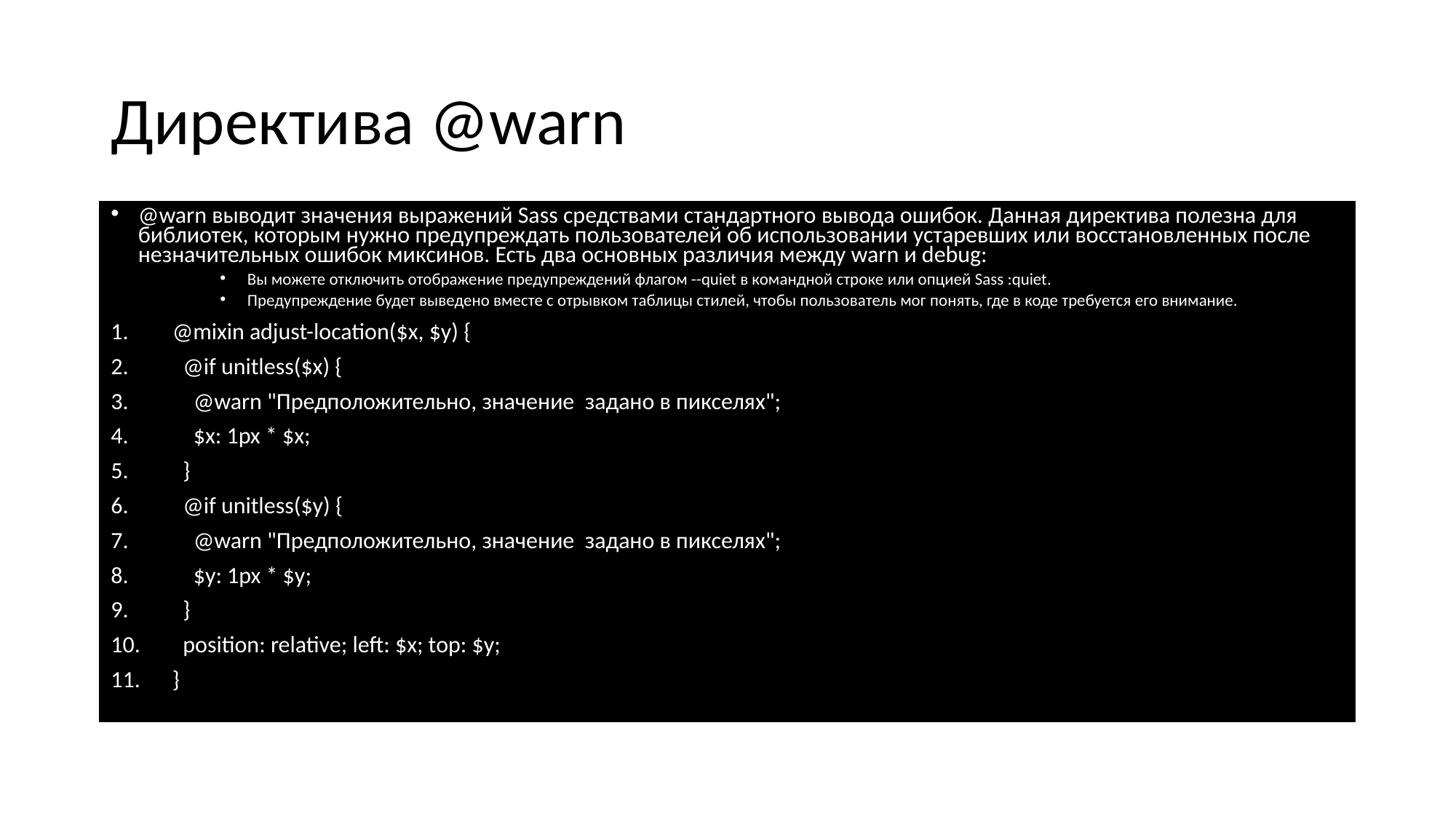

# Директива @warn
@warn выводит значения выражений Sass средствами стандартного вывода ошибок. Данная директива полезна для библиотек, которым нужно предупреждать пользователей об использовании устаревших или восстановленных после незначительных ошибок миксинов. Есть два основных различия между warn и debug:
Вы можете отключить отображение предупреждений флагом --quiet в командной строке или опцией Sass :quiet.
Предупреждение будет выведено вместе с отрывком таблицы стилей, чтобы пользователь мог понять, где в коде требуется его внимание.
@mixin adjust-location($x, $y) {
  @if unitless($x) {
    @warn "Предположительно, значение  задано в пикселях";
    $x: 1px * $x;
  }
  @if unitless($y) {
    @warn "Предположительно, значение  задано в пикселях";
    $y: 1px * $y;
  }
  position: relative; left: $x; top: $y;
}